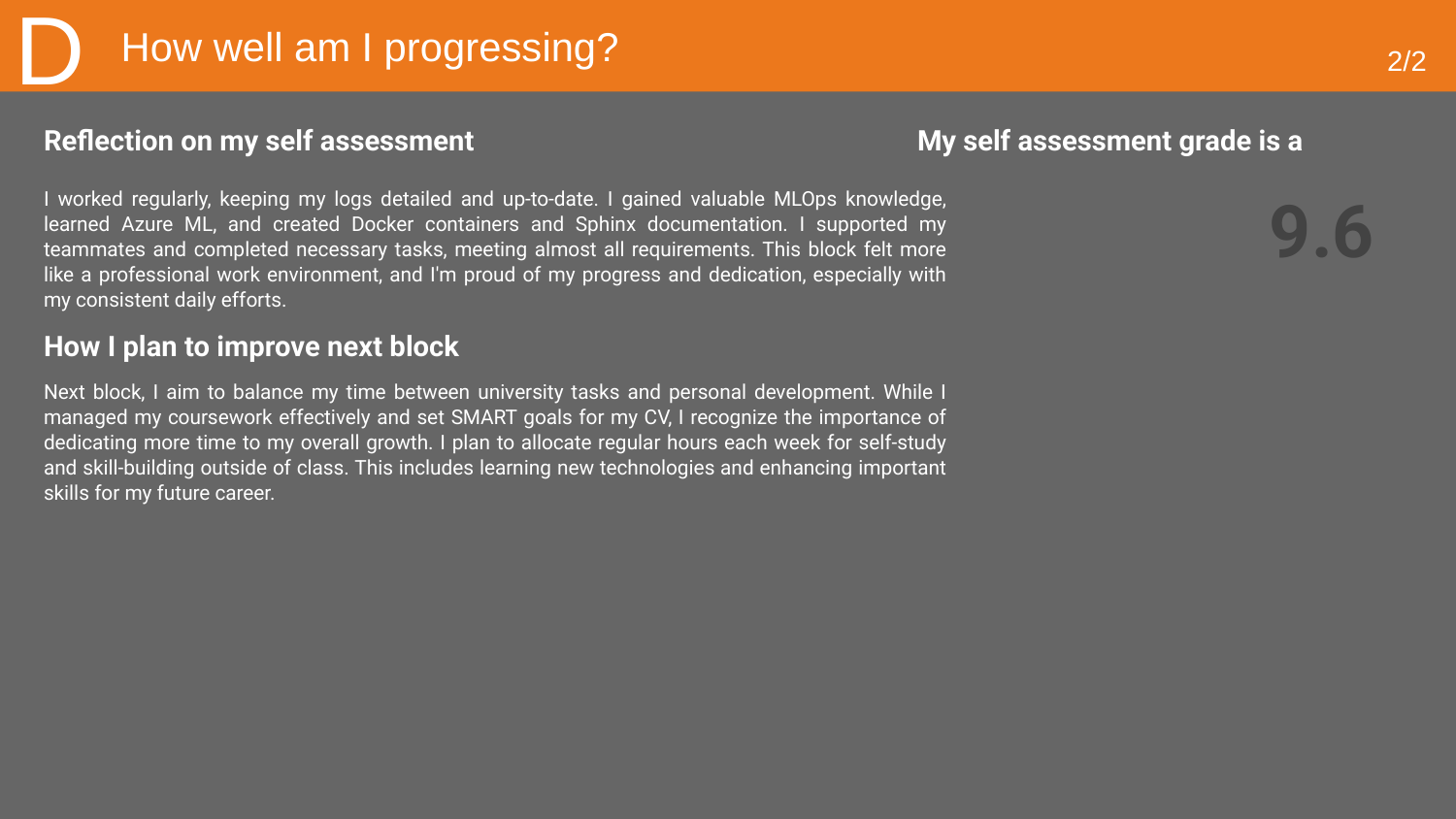

D
# How well am I progressing?
2/2
Reflection on my self assessment				My self assessment grade is a
9.6
I worked regularly, keeping my logs detailed and up-to-date. I gained valuable MLOps knowledge, learned Azure ML, and created Docker containers and Sphinx documentation. I supported my teammates and completed necessary tasks, meeting almost all requirements. This block felt more like a professional work environment, and I'm proud of my progress and dedication, especially with my consistent daily efforts.
How I plan to improve next block
Next block, I aim to balance my time between university tasks and personal development. While I managed my coursework effectively and set SMART goals for my CV, I recognize the importance of dedicating more time to my overall growth. I plan to allocate regular hours each week for self-study and skill-building outside of class. This includes learning new technologies and enhancing important skills for my future career.